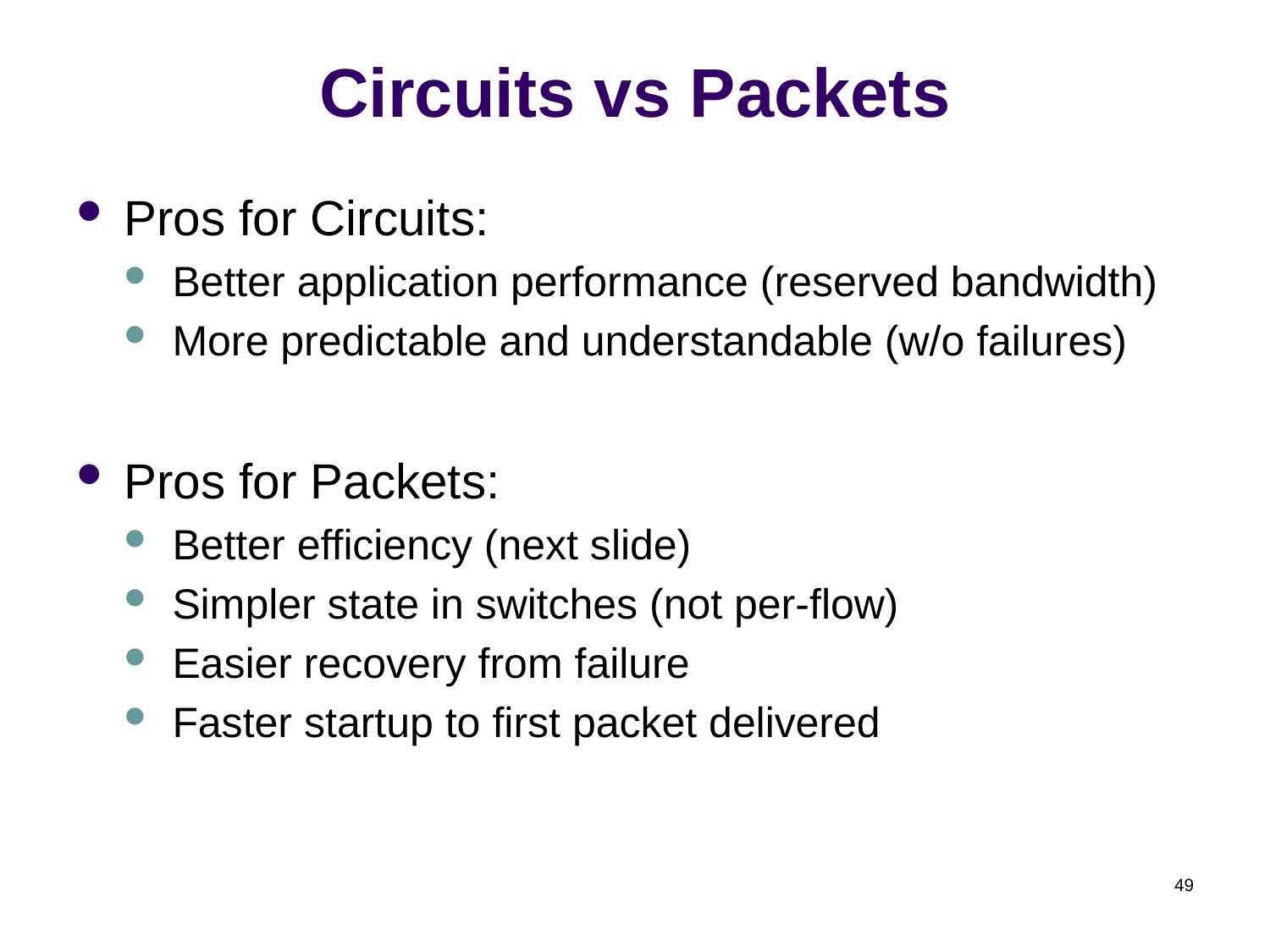

# Circuits vs Packets
Pros for Circuits:
Better application performance (reserved bandwidth)
More predictable and understandable (w/o failures)

Pros for Packets:
Better efficiency (next slide)
Simpler state in switches (not per-flow)
Easier recovery from failure
Faster startup to first packet delivered
49